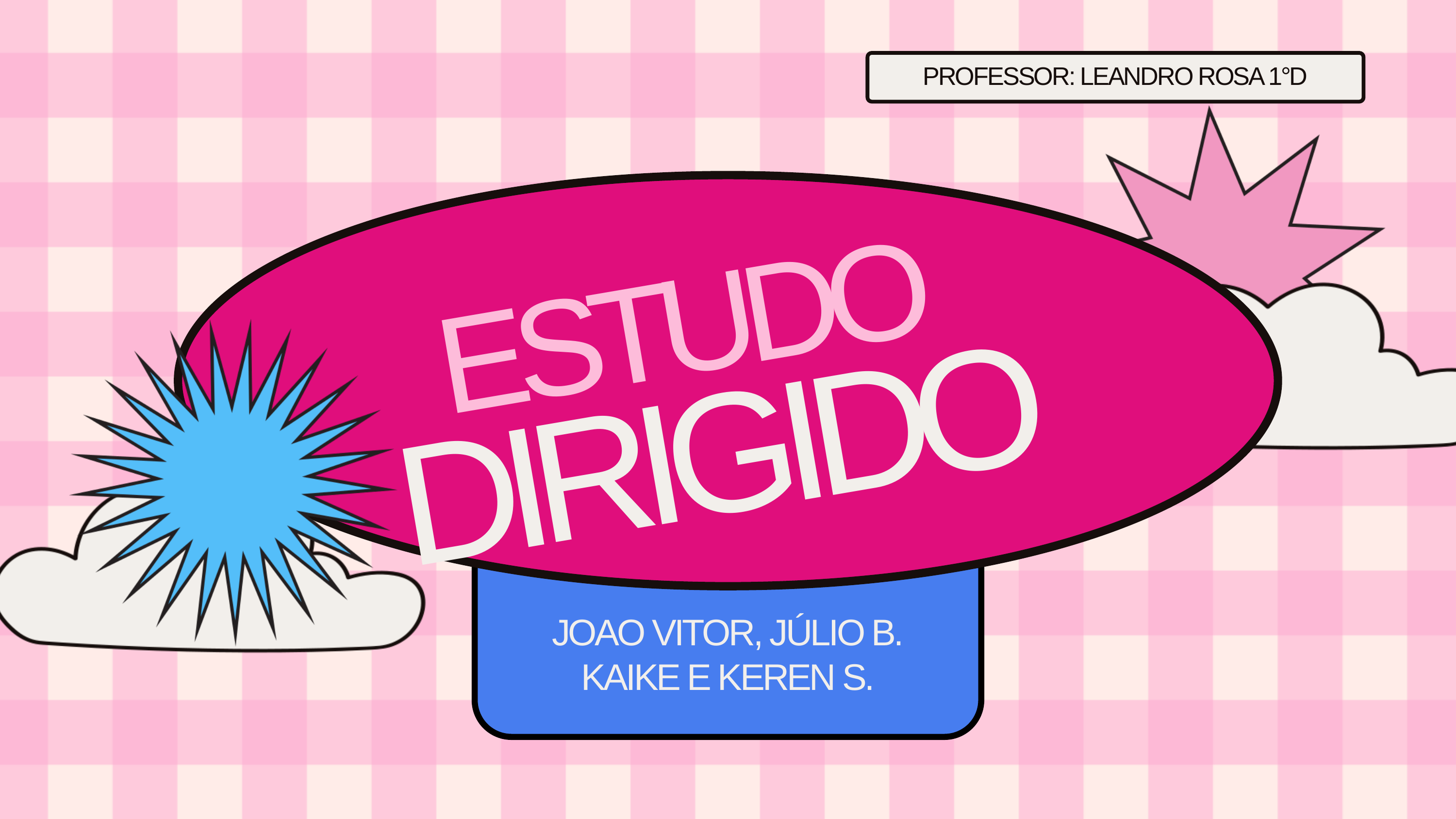

PROFESSOR: LEANDRO ROSA 1°D

ESTUDO

DIRIGIDO

JOAO VITOR, JÚLIO B.
KAIKE E KEREN S.